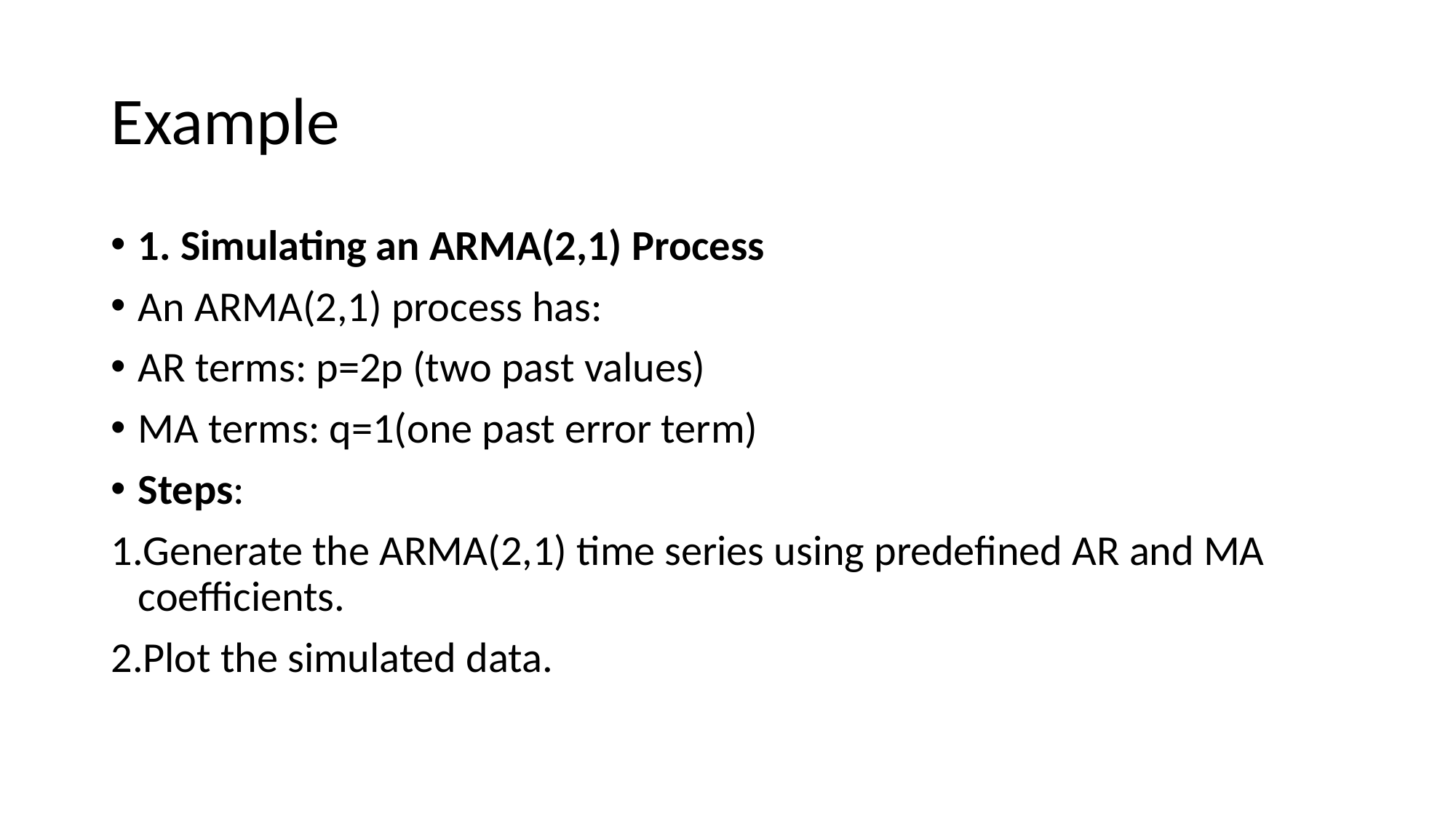

# Example
1. Simulating an ARMA(2,1) Process
An ARMA(2,1) process has:
AR terms: p=2p (two past values)
MA terms: q=1(one past error term)
Steps:
Generate the ARMA(2,1) time series using predefined AR and MA coefficients.
Plot the simulated data.